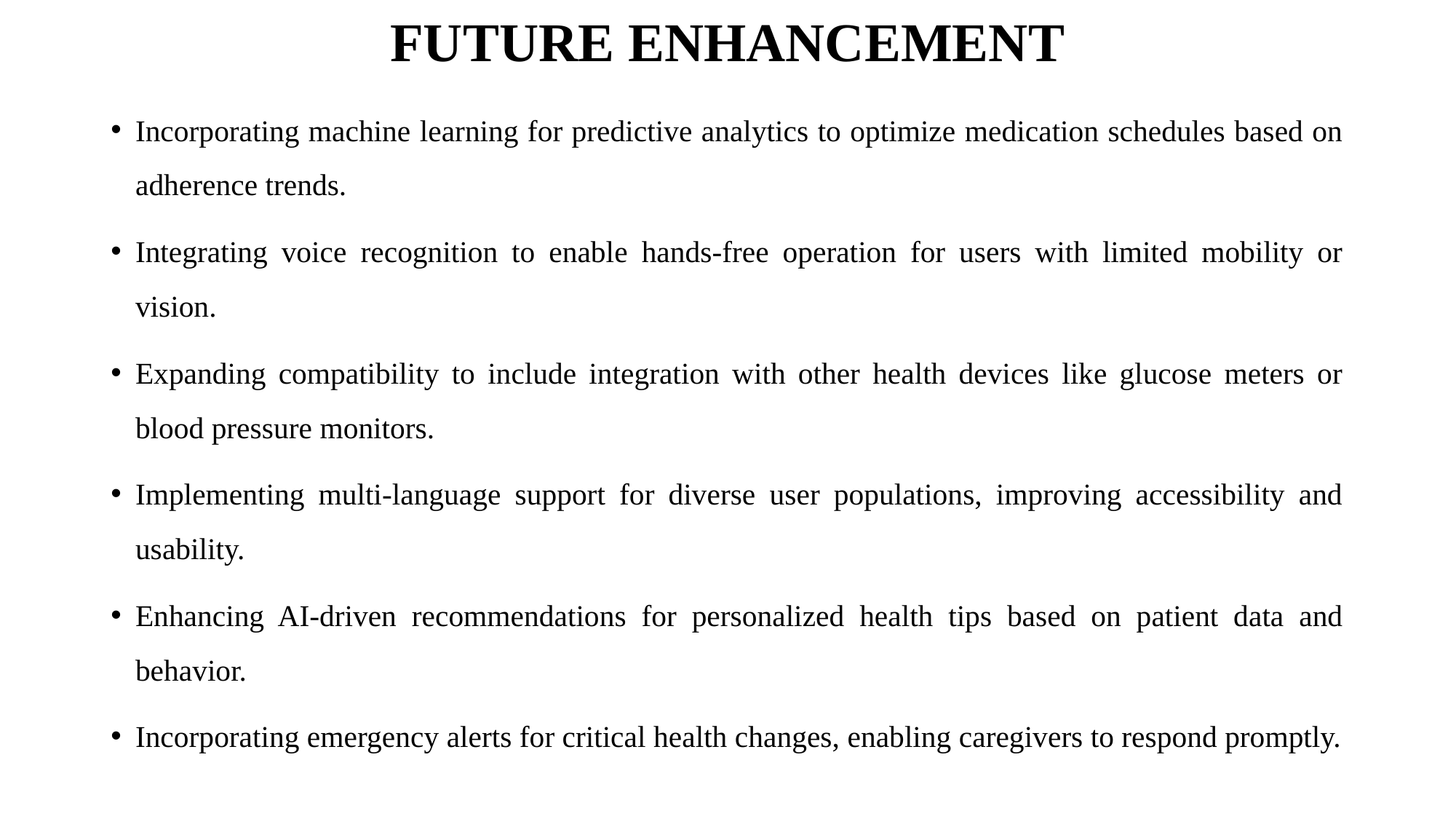

# FUTURE ENHANCEMENT
Incorporating machine learning for predictive analytics to optimize medication schedules based on adherence trends.
Integrating voice recognition to enable hands-free operation for users with limited mobility or vision.
Expanding compatibility to include integration with other health devices like glucose meters or blood pressure monitors.
Implementing multi-language support for diverse user populations, improving accessibility and usability.
Enhancing AI-driven recommendations for personalized health tips based on patient data and behavior.
Incorporating emergency alerts for critical health changes, enabling caregivers to respond promptly.